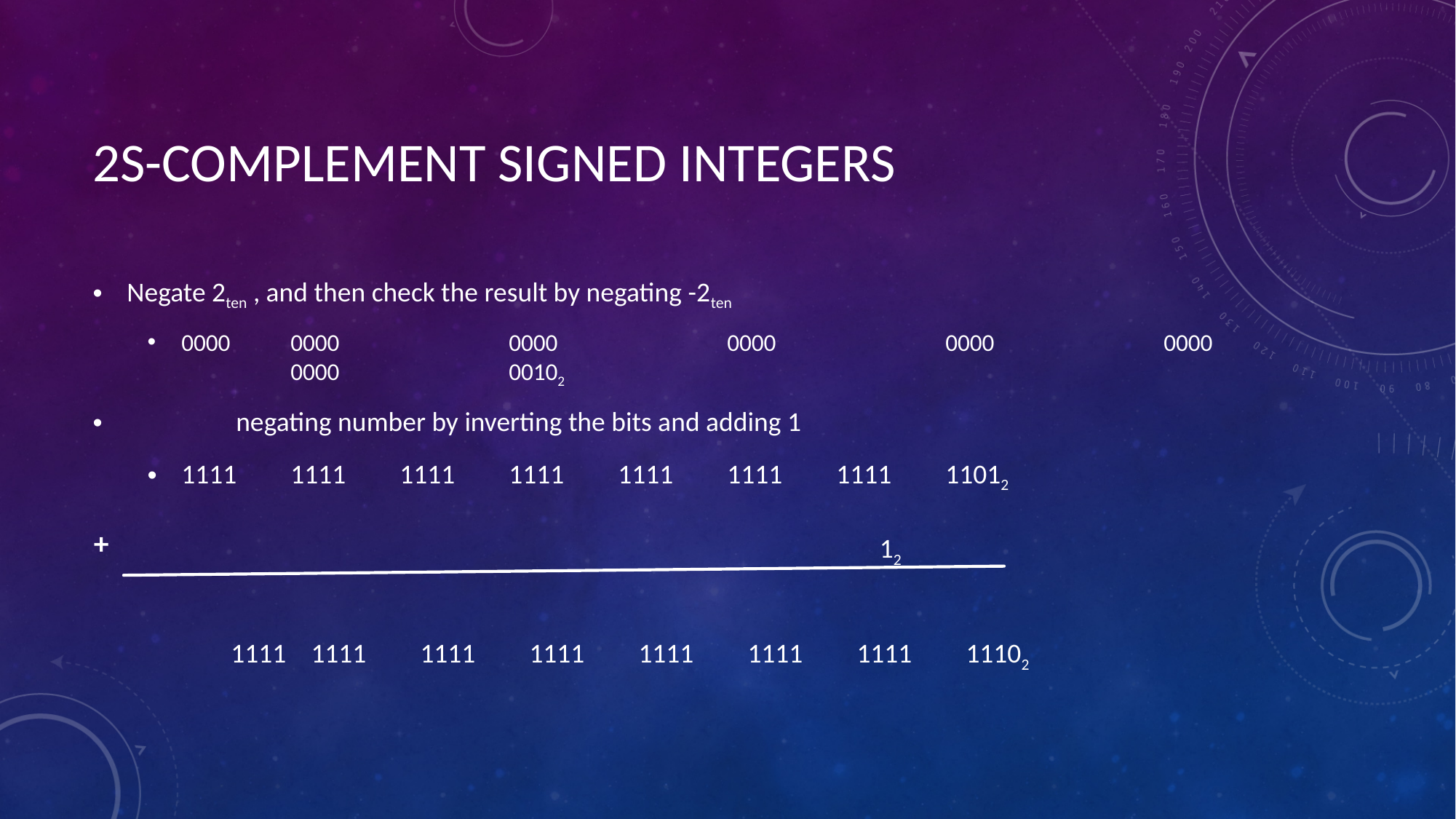

# 2s-Complement Signed Integers
Negate 2ten , and then check the result by negating -2ten
0000	0000		0000		0000		0000		0000		0000		00102
	negating number by inverting the bits and adding 1
1111	1111	1111	1111	1111	1111	1111	11012																			       12

	        1111	1111	1111	1111	1111	1111	1111	11102
+